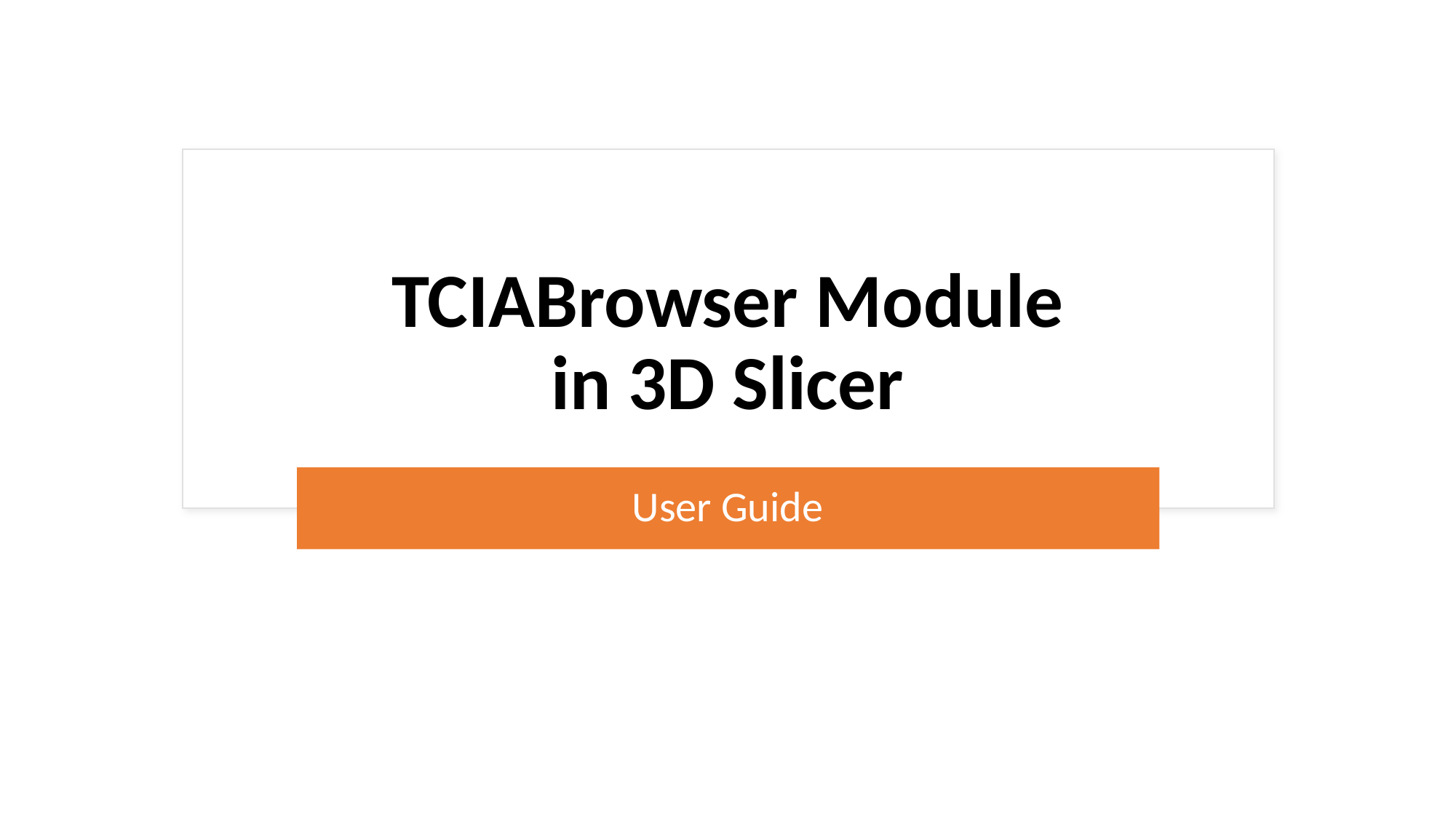

# TCIABrowser Module in 3D Slicer

User Guide